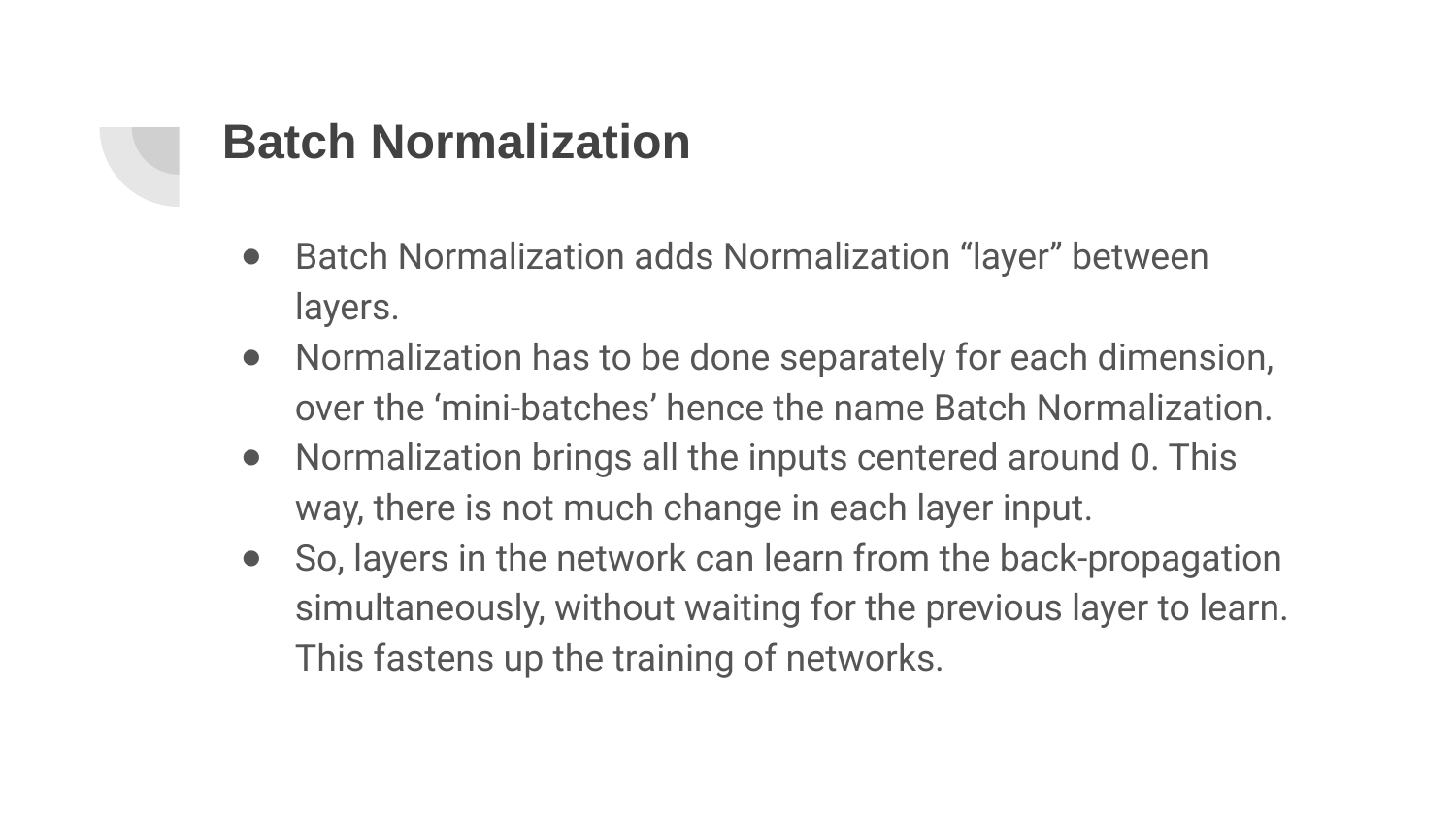

# Batch Normalization
Batch Normalization adds Normalization “layer” between layers.
Normalization has to be done separately for each dimension, over the ‘mini-batches’ hence the name Batch Normalization.
Normalization brings all the inputs centered around 0. This way, there is not much change in each layer input.
So, layers in the network can learn from the back-propagation simultaneously, without waiting for the previous layer to learn. This fastens up the training of networks.